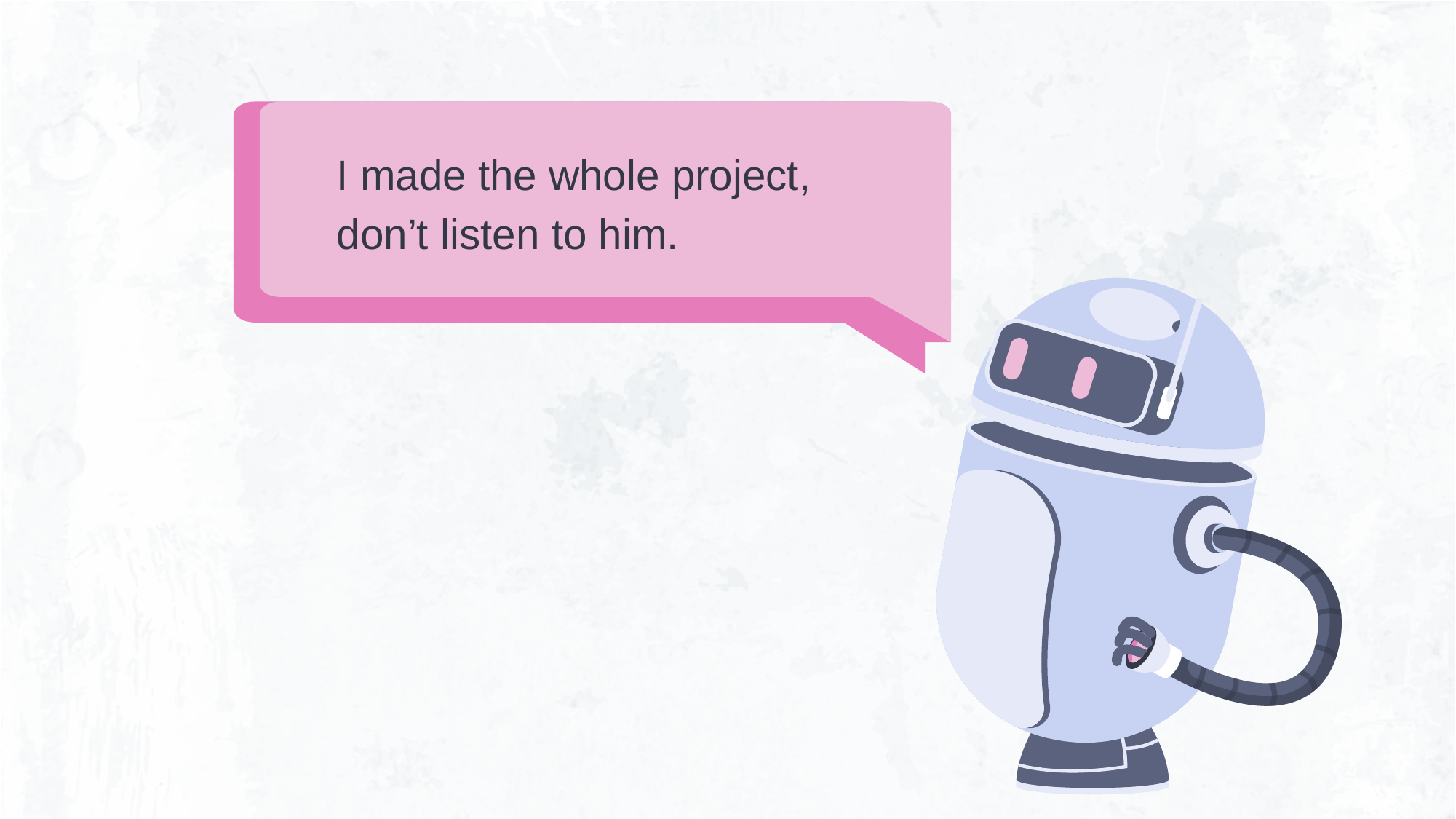

I made the whole project, don’t listen to him.